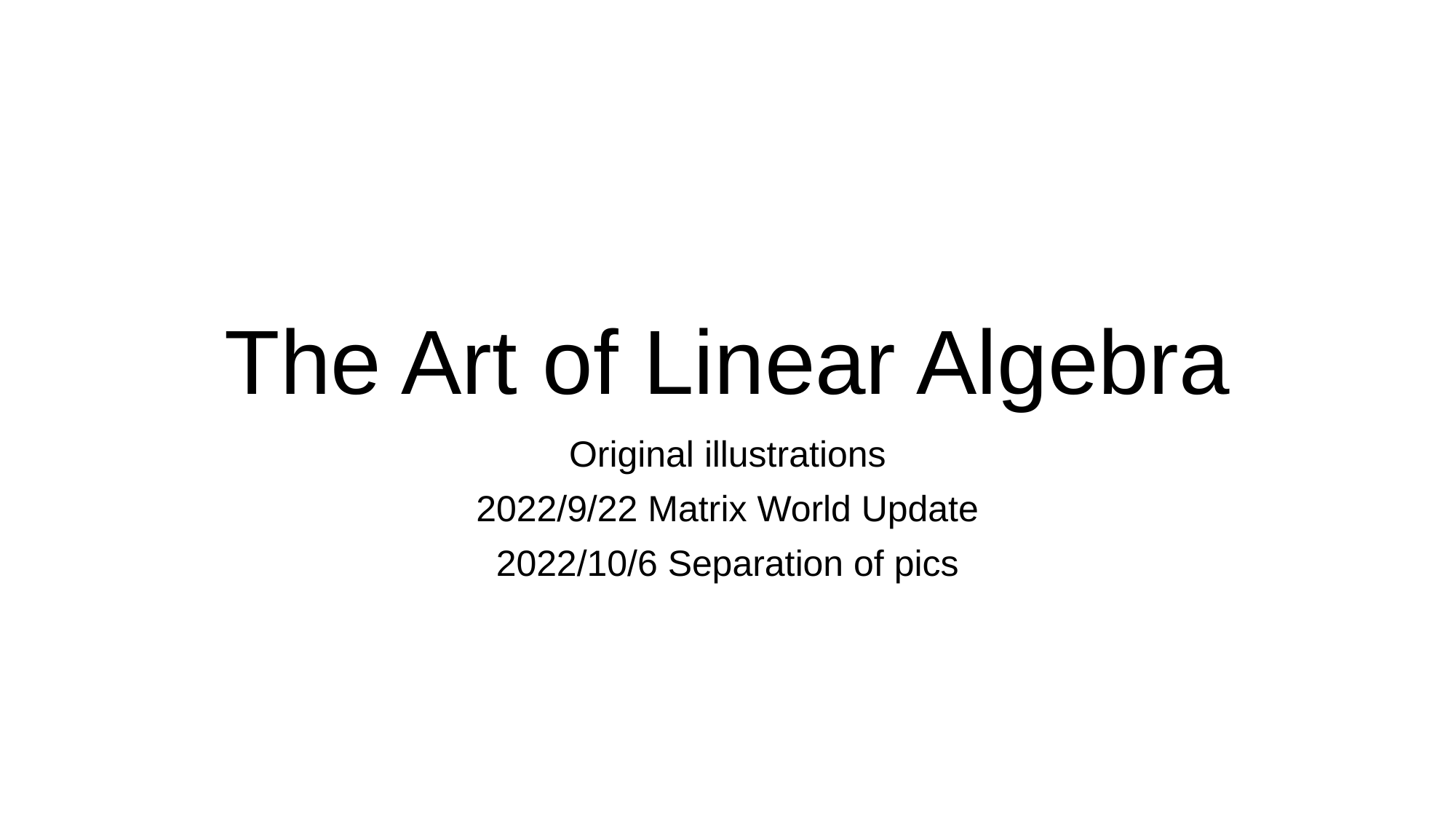

# The Art of Linear Algebra
Original illustrations
2022/9/22 Matrix World Update
2022/10/6 Separation of pics